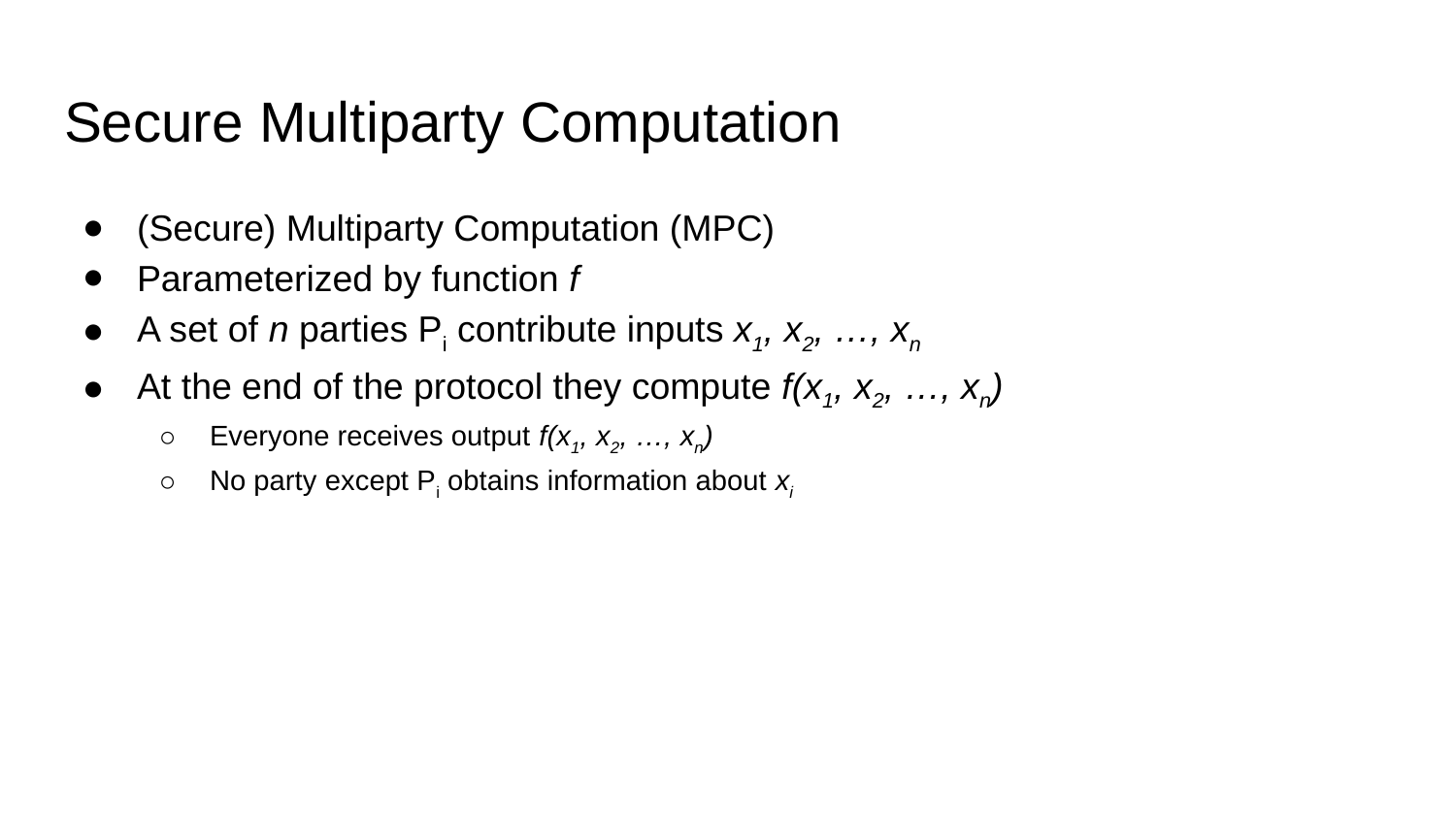

# Secure Multiparty Computation
(Secure) Multiparty Computation (MPC)
Parameterized by function f
A set of n parties Pi contribute inputs x1, x2, …, xn
At the end of the protocol they compute f(x1, x2, …, xn)
Everyone receives output f(x1, x2, …, xn)
No party except Pi obtains information about xi